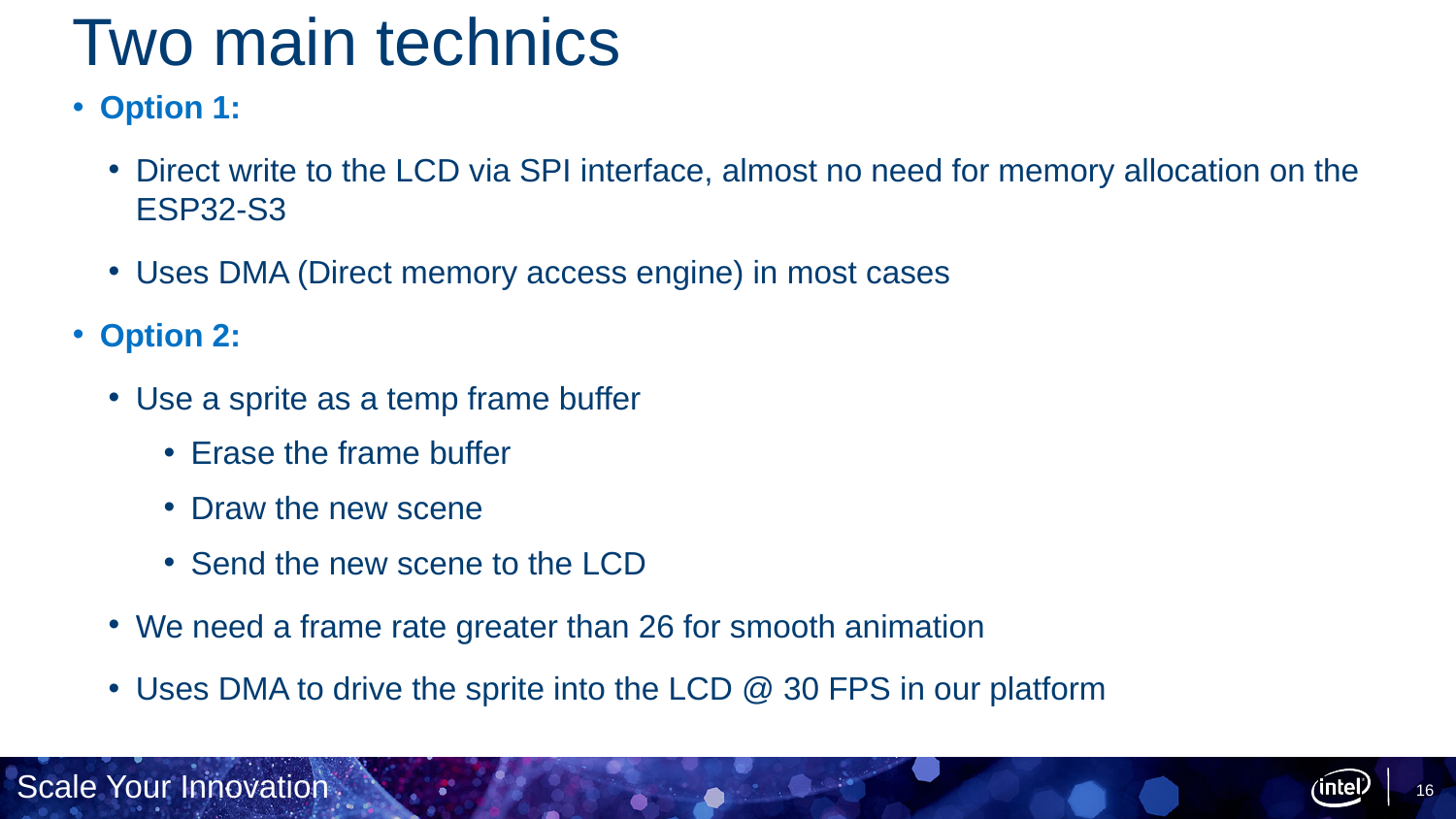

# Two main technics
Option 1:
Direct write to the LCD via SPI interface, almost no need for memory allocation on the ESP32-S3
Uses DMA (Direct memory access engine) in most cases
Option 2:
Use a sprite as a temp frame buffer
Erase the frame buffer
Draw the new scene
Send the new scene to the LCD
We need a frame rate greater than 26 for smooth animation
Uses DMA to drive the sprite into the LCD @ 30 FPS in our platform

16